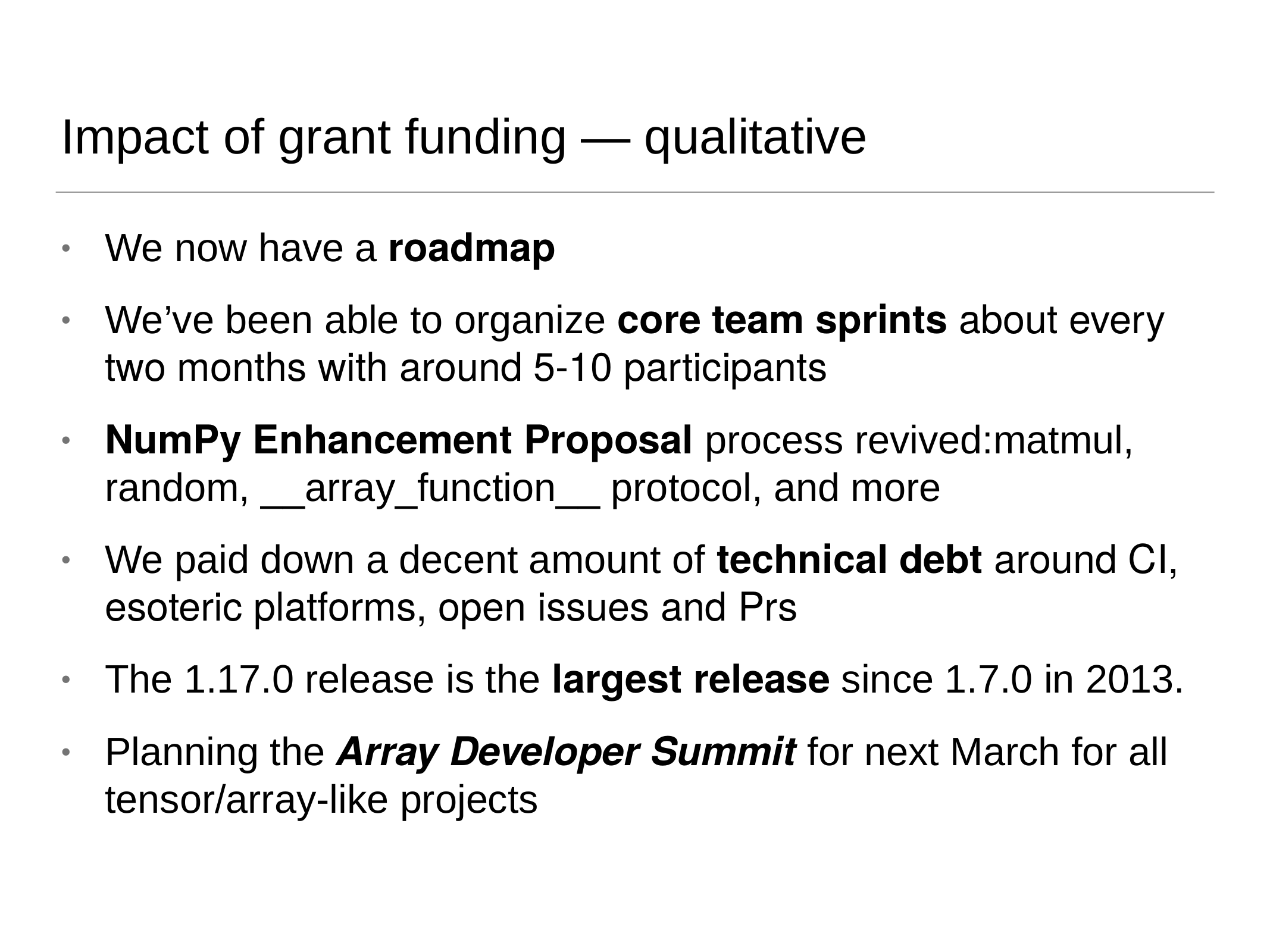

Impact of grant funding — qualitative
We now have a roadmap
We’ve been able to organize core team sprints about every two months with around 5-10 participants
NumPy Enhancement Proposal process revived:matmul, random, __array_function__ protocol, and more
We paid down a decent amount of technical debt around CI, esoteric platforms, open issues and Prs
The 1.17.0 release is the largest release since 1.7.0 in 2013.
Planning the Array Developer Summit for next March for all tensor/array-like projects